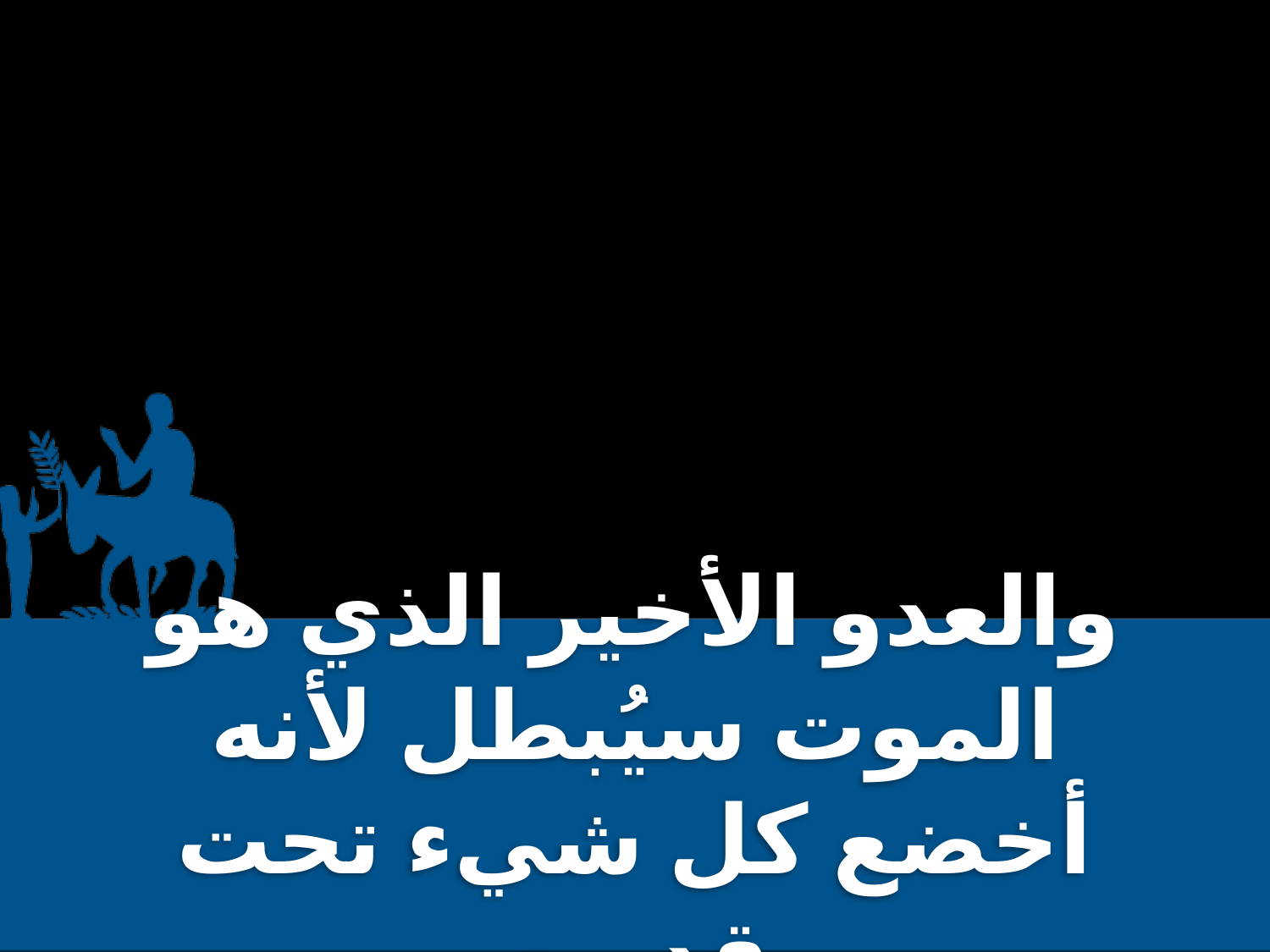

والعدو الأخير الذي هو الموت سيُبطل لأنه أخضع كل شيء تحت قدميه